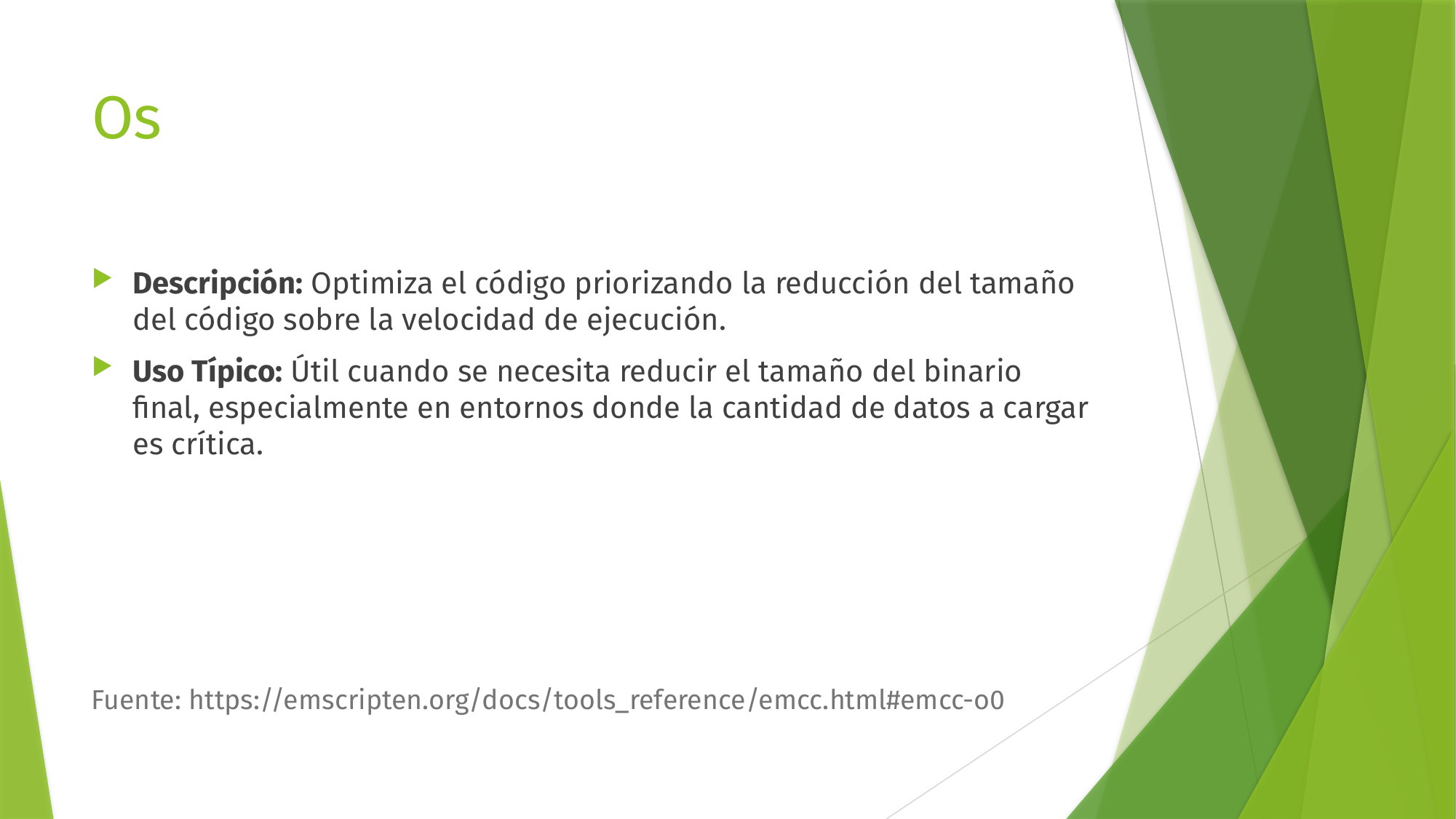

# Os
Descripción: Optimiza el código priorizando la reducción del tamaño del código sobre la velocidad de ejecución.
Uso Típico: Útil cuando se necesita reducir el tamaño del binario final, especialmente en entornos donde la cantidad de datos a cargar es crítica.

Fuente: https://emscripten.org/docs/tools_reference/emcc.html#emcc-o0